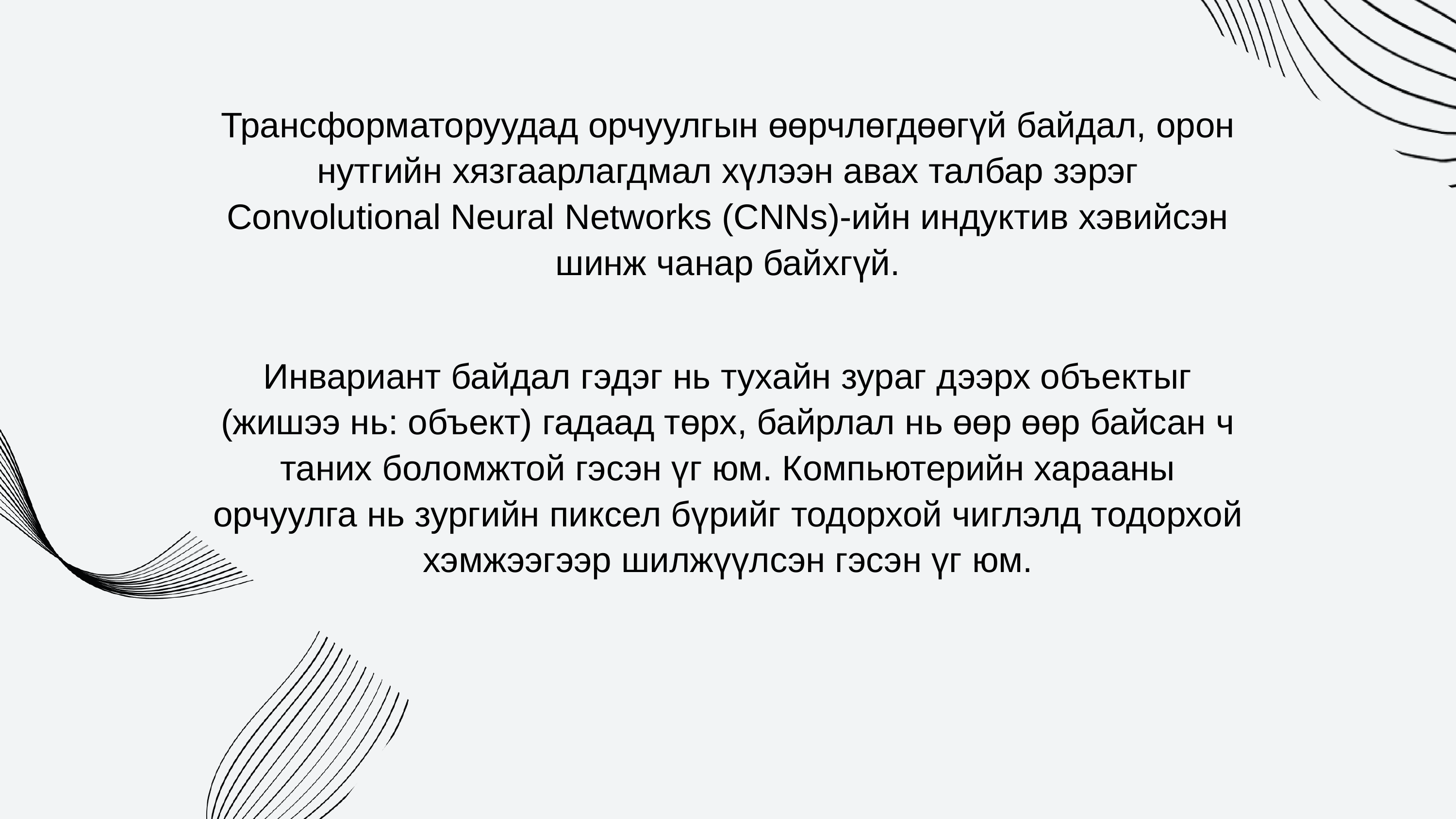

Трансформаторуудад орчуулгын өөрчлөгдөөгүй байдал, орон нутгийн хязгаарлагдмал хүлээн авах талбар зэрэг Convolutional Neural Networks (CNNs)-ийн индуктив хэвийсэн шинж чанар байхгүй.
Инвариант байдал гэдэг нь тухайн зураг дээрх объектыг (жишээ нь: объект) гадаад төрх, байрлал нь өөр өөр байсан ч таних боломжтой гэсэн үг юм. Компьютерийн харааны орчуулга нь зургийн пиксел бүрийг тодорхой чиглэлд тодорхой хэмжээгээр шилжүүлсэн гэсэн үг юм.